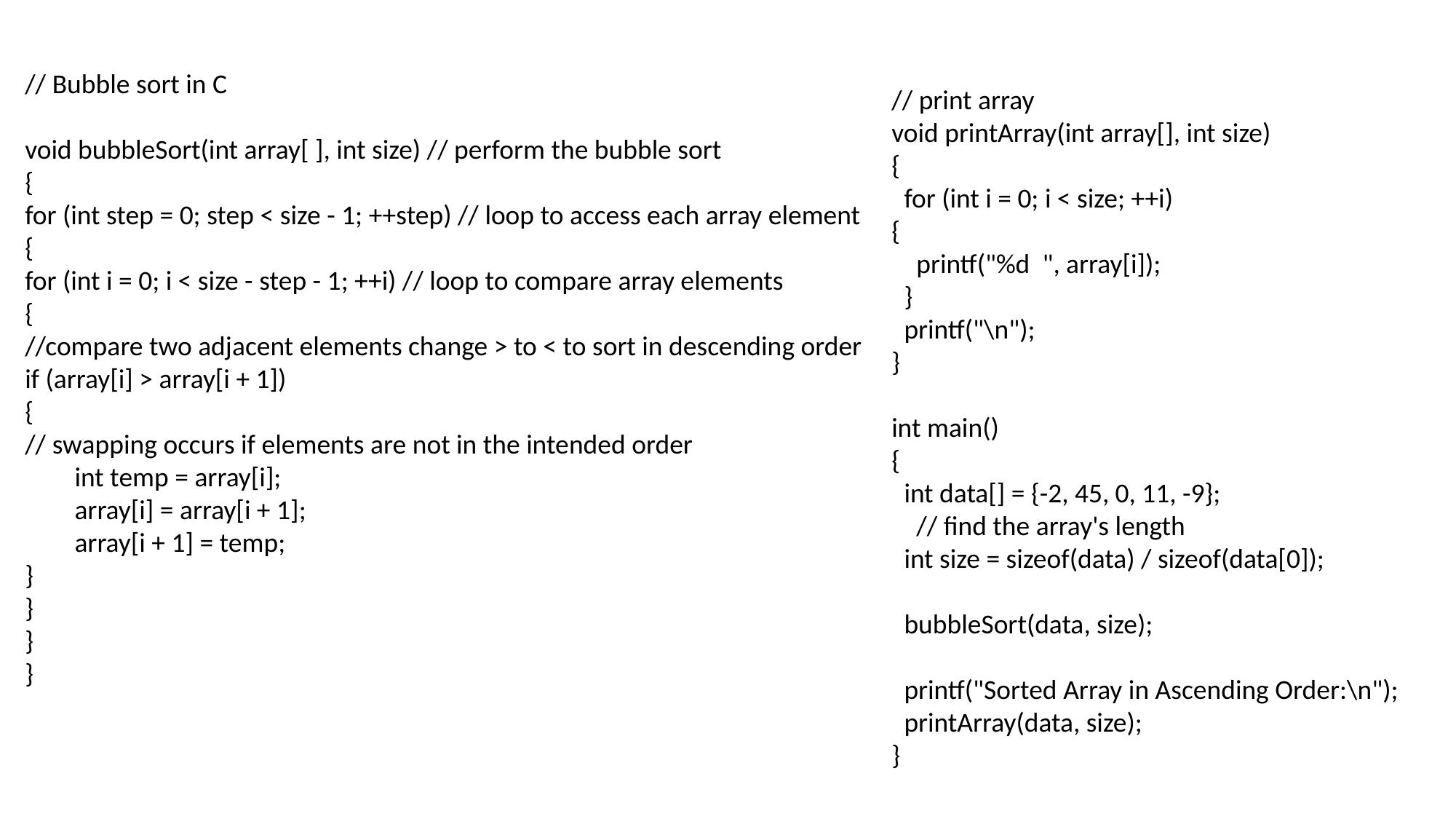

// print array
void printArray(int array[], int size)
{
  for (int i = 0; i < size; ++i)
{
    printf("%d  ", array[i]);
  }
  printf("\n");
}

int main()
{
  int data[] = {-2, 45, 0, 11, -9};
    // find the array's length
  int size = sizeof(data) / sizeof(data[0]);

  bubbleSort(data, size);

  printf("Sorted Array in Ascending Order:\n");
  printArray(data, size);
}
// Bubble sort in C

void bubbleSort(int array[ ], int size) // perform the bubble sort
{
for (int step = 0; step < size - 1; ++step) // loop to access each array element
{
for (int i = 0; i < size - step - 1; ++i) // loop to compare array elements
{
//compare two adjacent elements change > to < to sort in descending order
if (array[i] > array[i + 1])
{
// swapping occurs if elements are not in the intended order
        int temp = array[i];
        array[i] = array[i + 1];
        array[i + 1] = temp;
}
}
}
}